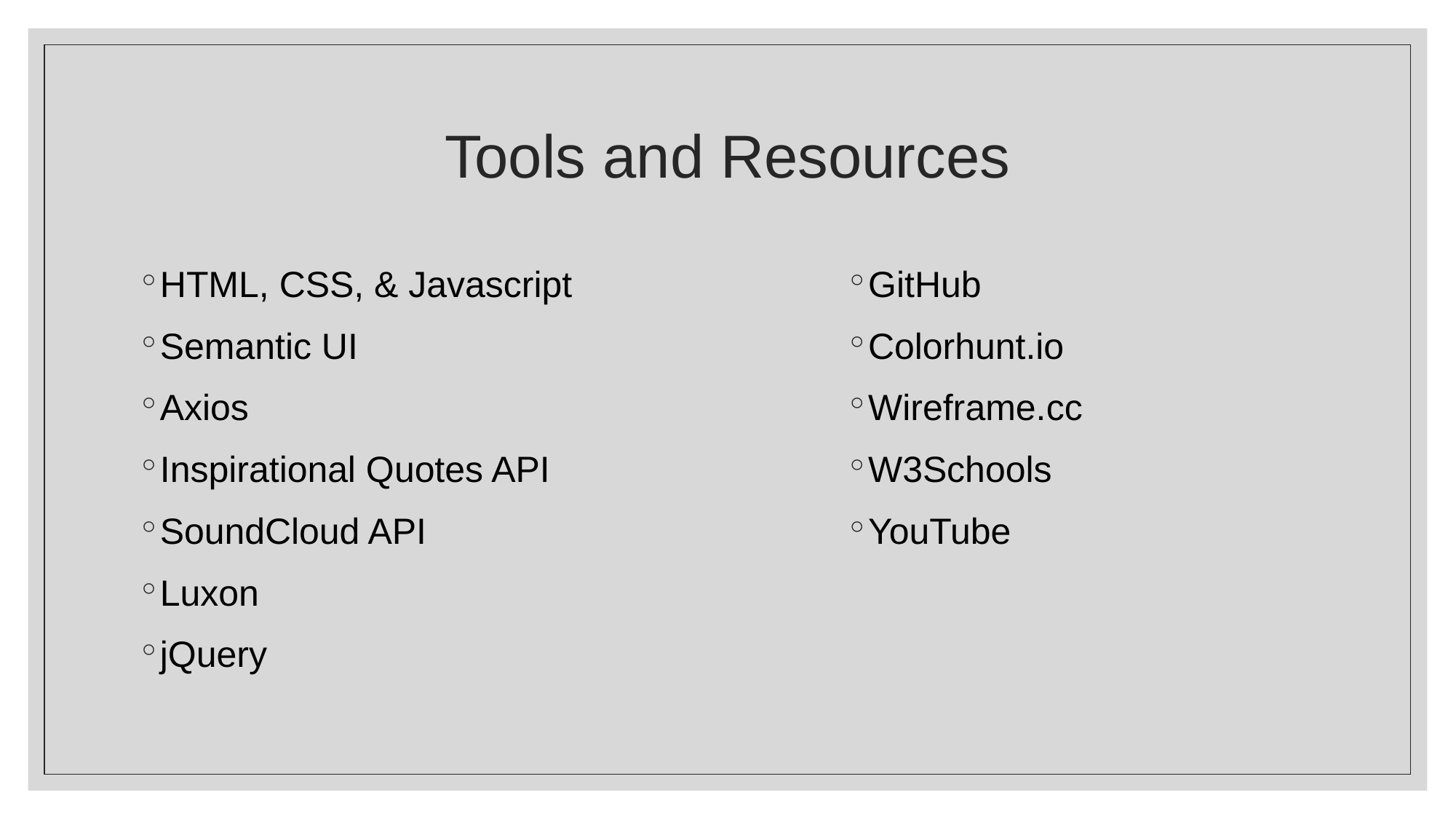

# Tools and Resources
HTML, CSS, & Javascript
Semantic UI
Axios
Inspirational Quotes API
SoundCloud API
Luxon
jQuery
GitHub
Colorhunt.io
Wireframe.cc
W3Schools
YouTube